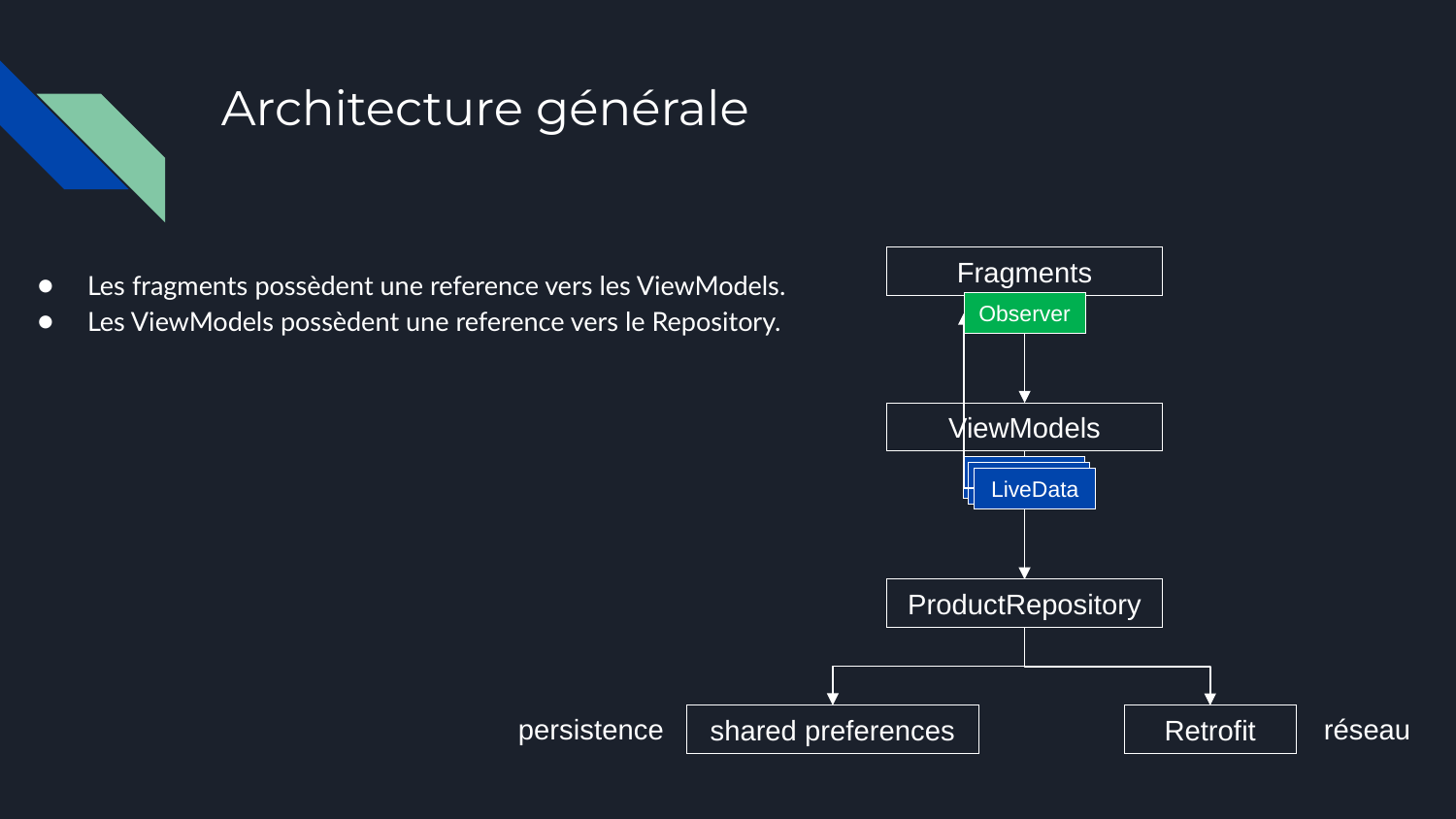

# Architecture générale
Fragments
Les fragments possèdent une reference vers les ViewModels.
Les ViewModels possèdent une reference vers le Repository.
Observer
ViewModels

LiveData
ProductRepository
persistence
réseau
shared preferences
Retrofit